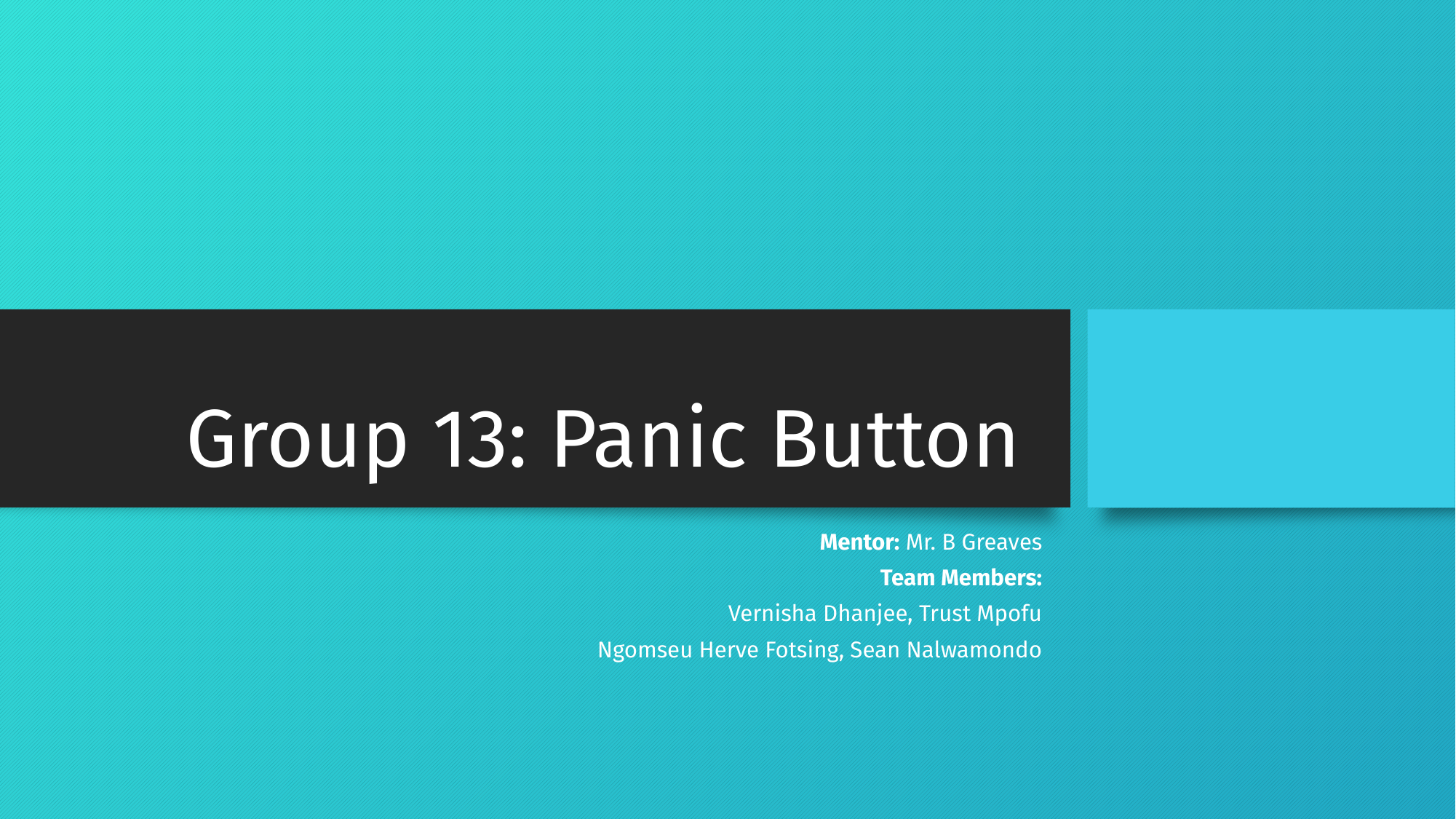

# Group 13: Panic Button
Mentor: Mr. B Greaves
Team Members:
Vernisha Dhanjee, Trust Mpofu
Ngomseu Herve Fotsing, Sean Nalwamondo